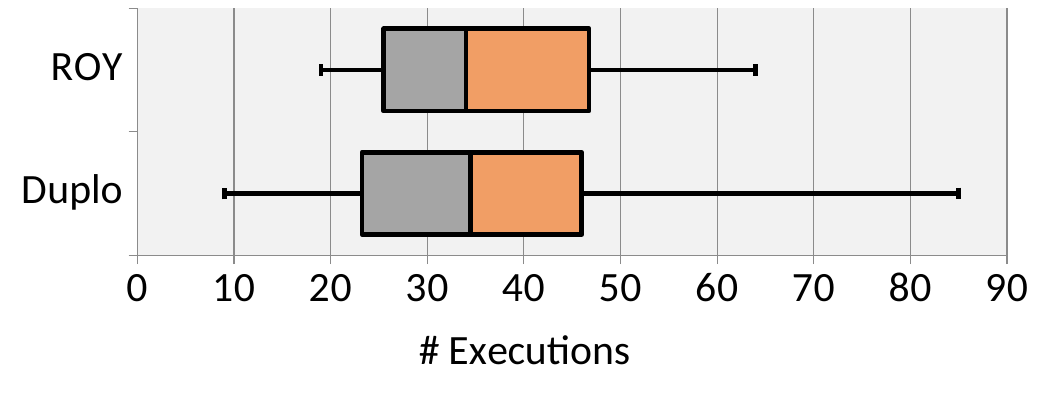

### Chart

| Category | Min | Q1-Min | Med-Q1 | Q3-Med |
|---|---|---|---|---|
| Duplo | 9.0 | 14.25 | 11.25 | 11.5 |
| ROY | 19.0 | 6.5 | 8.5 | 12.75 |